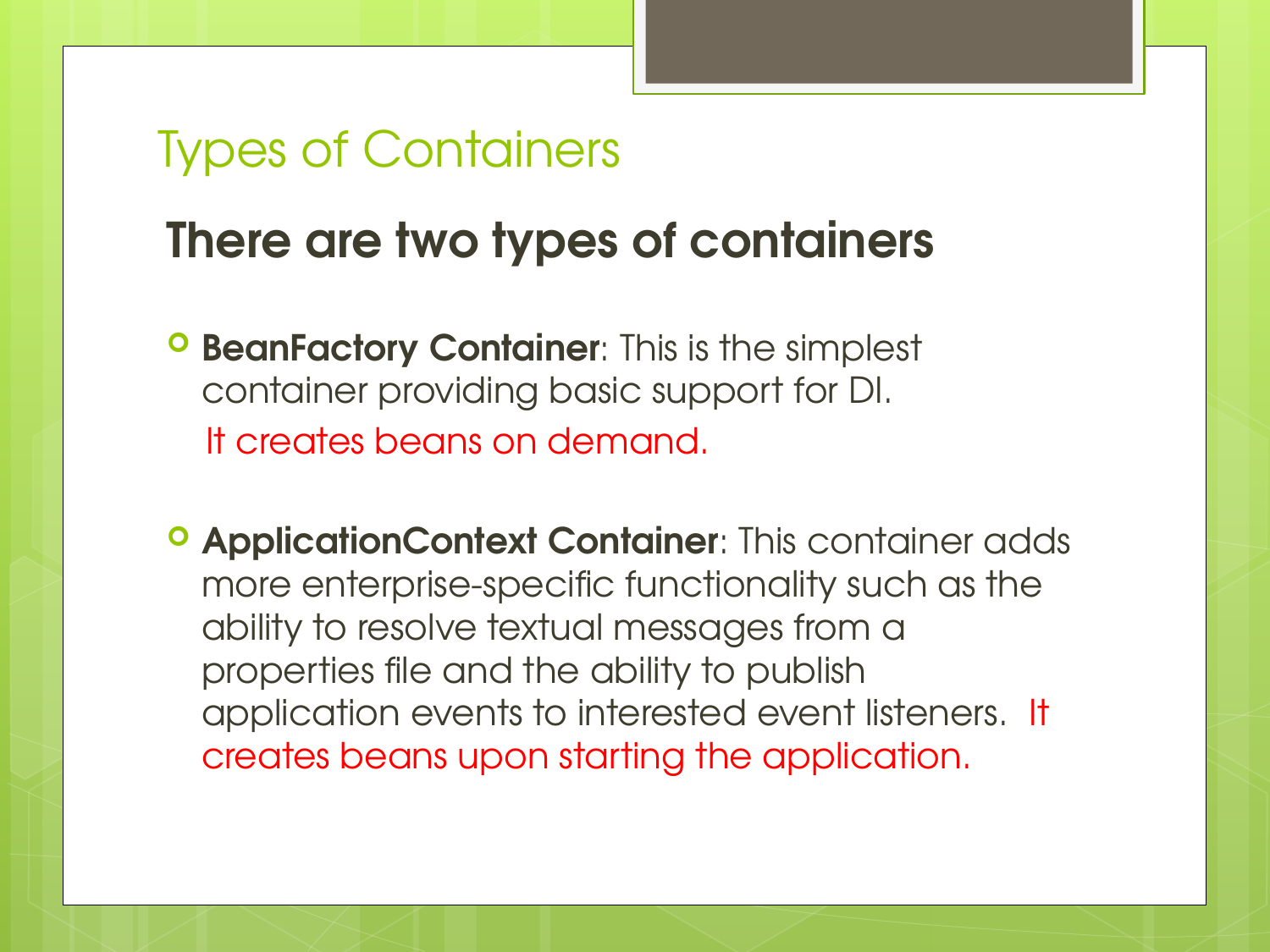

# Types of Containers
There are two types of containers

BeanFactory Container: This is the simplest container providing basic support for DI.
    It creates beans on demand.

ApplicationContext Container: This container adds more enterprise-specific functionality such as the ability to resolve textual messages from a properties file and the ability to publish application events to interested event listeners.  It creates beans upon starting the application.